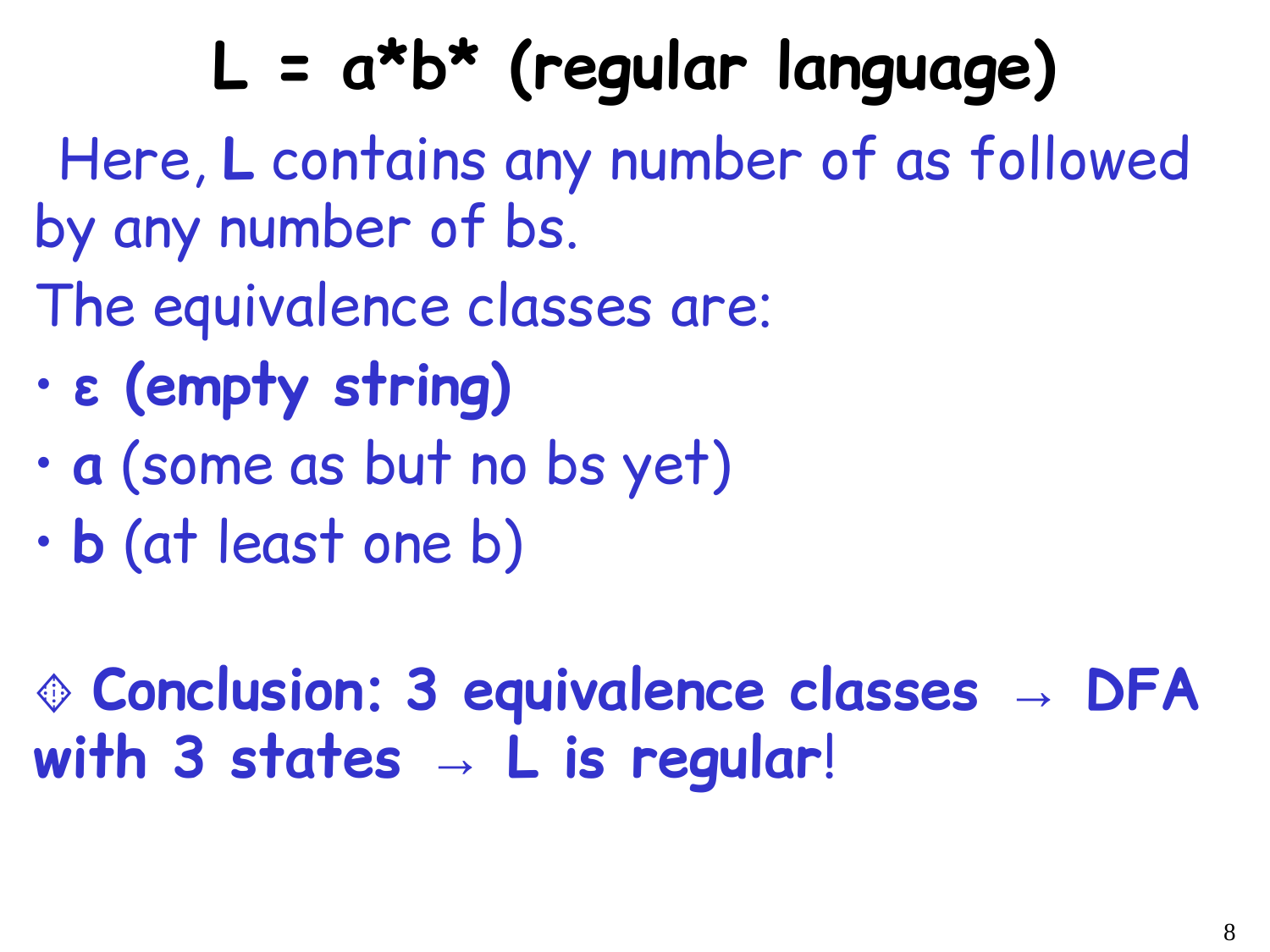

# L = a*b* (regular language)
 Here, L contains any number of as followed by any number of bs.
The equivalence classes are:
• ε (empty string)
• a (some as but no bs yet)
• b (at least one b)
🔸 Conclusion: 3 equivalence classes → DFA with 3 states → L is regular!

8